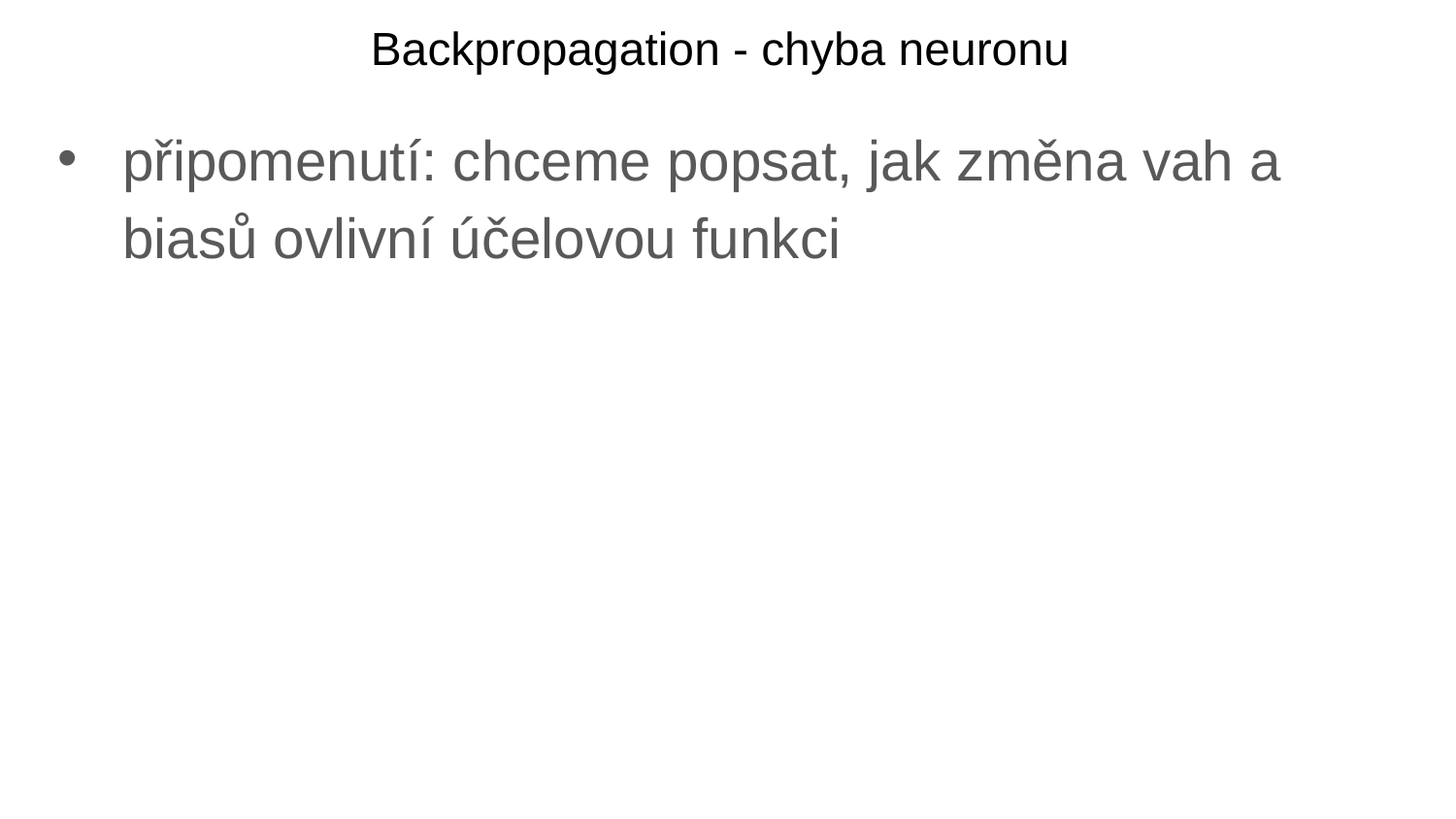

Backpropagation - chyba neuronu
připomenutí: chceme popsat, jak změna vah a biasů ovlivní účelovou funkci